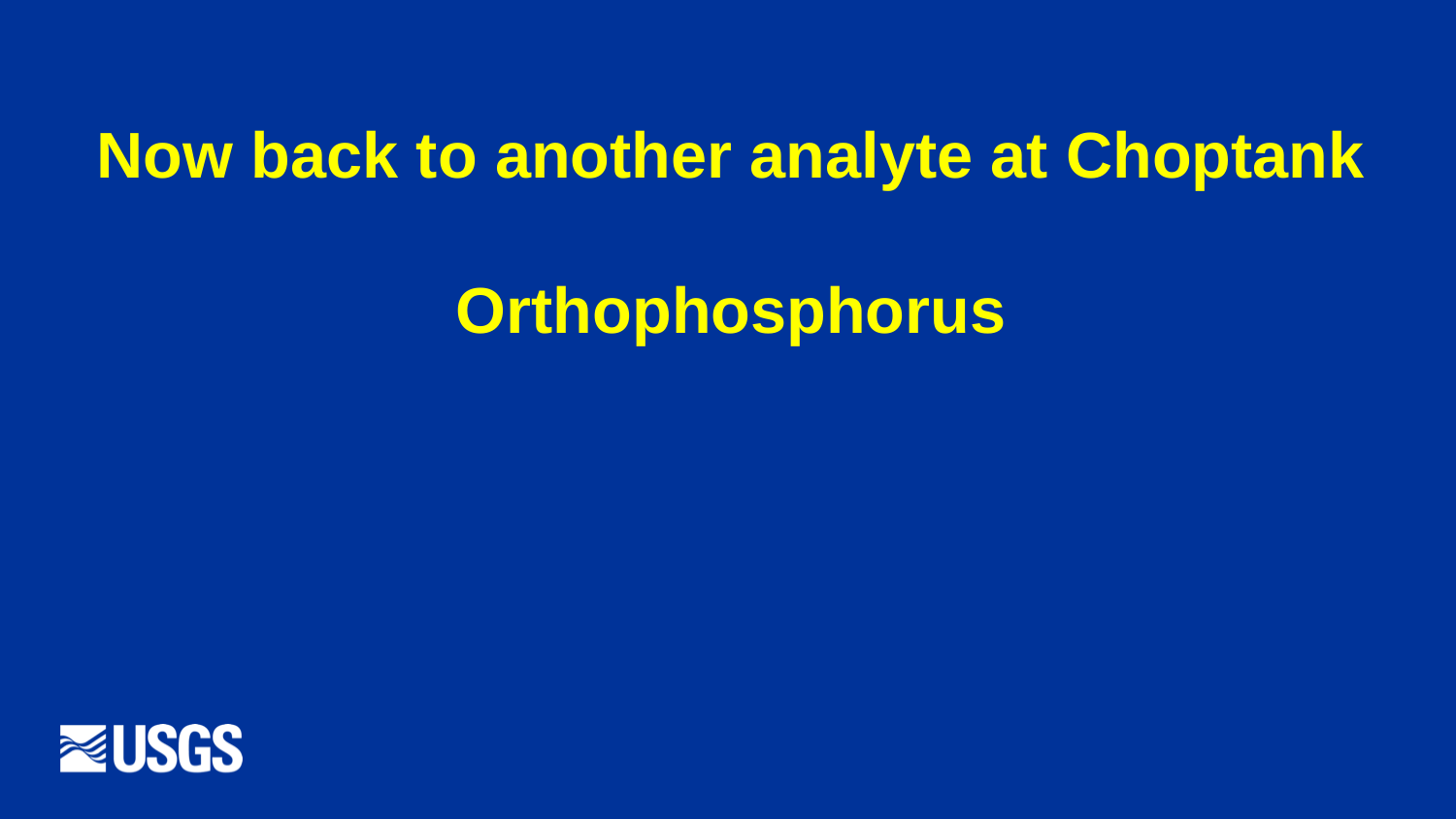

Now back to another analyte at Choptank

Orthophosphorus